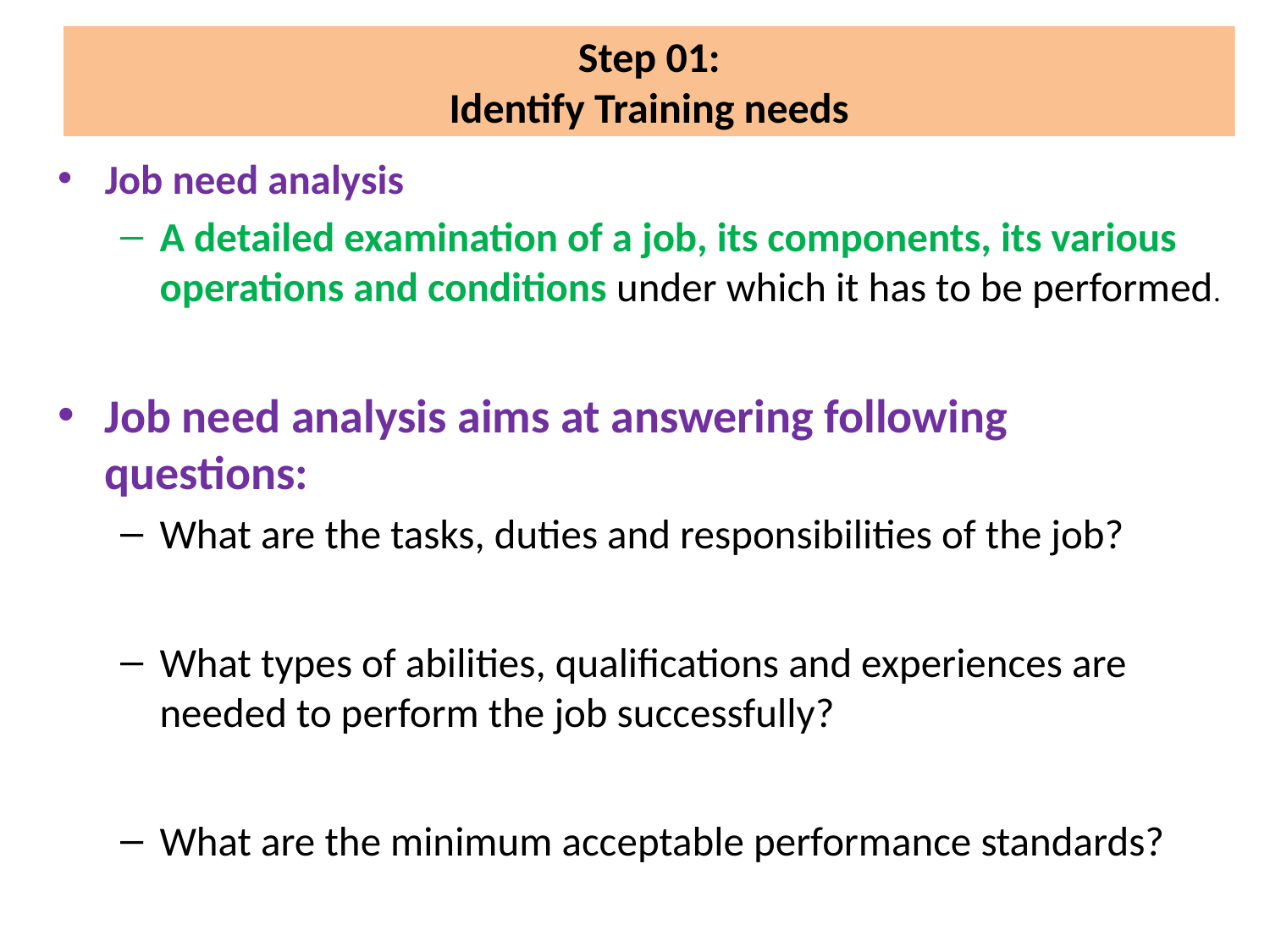

# Step 01: Identify Training needs
Job need analysis
A detailed examination of a job, its components, its various operations and conditions under which it has to be performed.

Job need analysis aims at answering following questions:
What are the tasks, duties and responsibilities of the job?

What types of abilities, qualifications and experiences are needed to perform the job successfully?

What are the minimum acceptable performance standards?